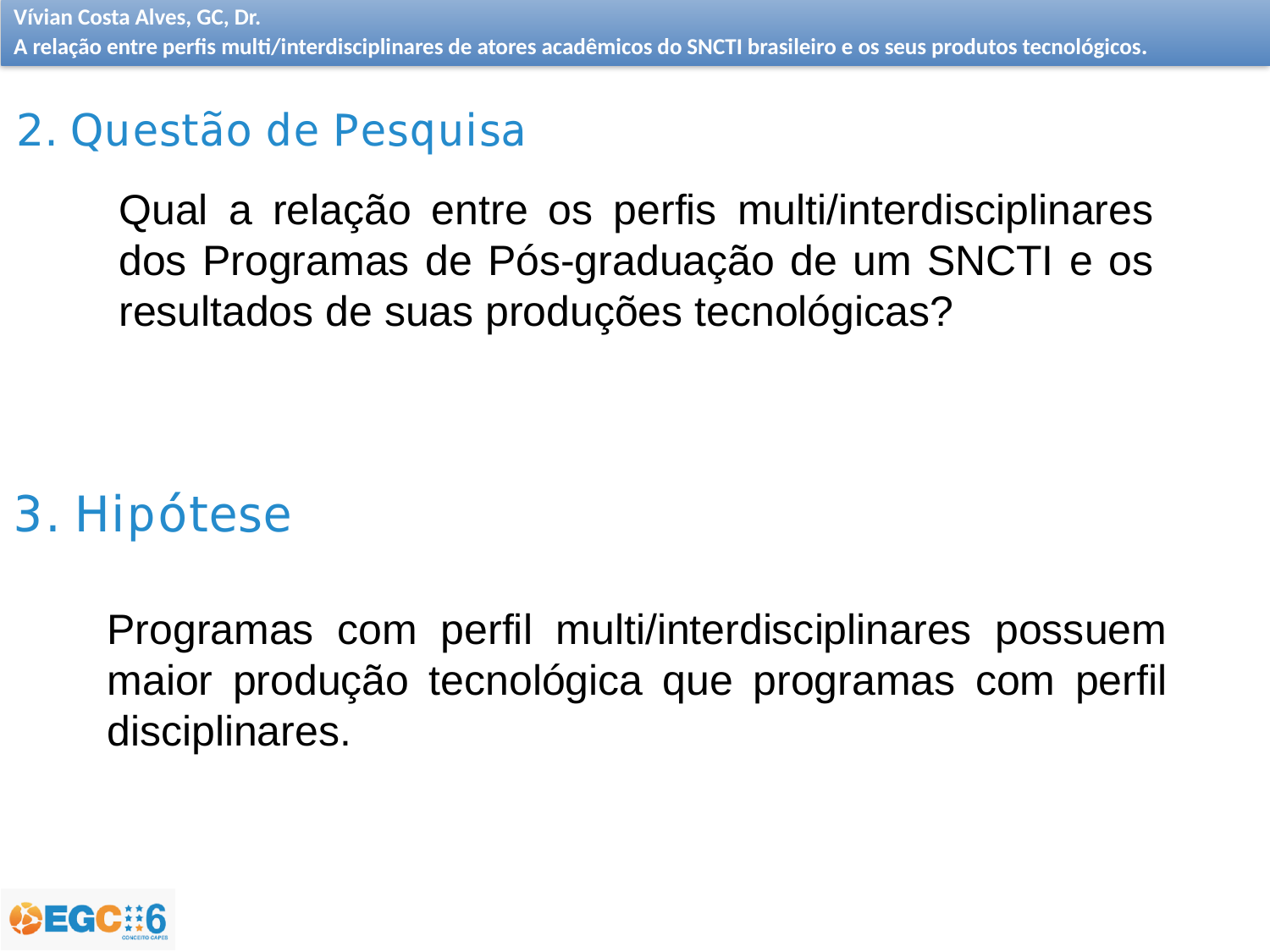

2. Questão de Pesquisa
Qual a relação entre os perfis multi/interdisciplinares dos Programas de Pós-graduação de um SNCTI e os resultados de suas produções tecnológicas?
3. Hipótese
Programas com perfil multi/interdisciplinares possuem maior produção tecnológica que programas com perfil disciplinares.